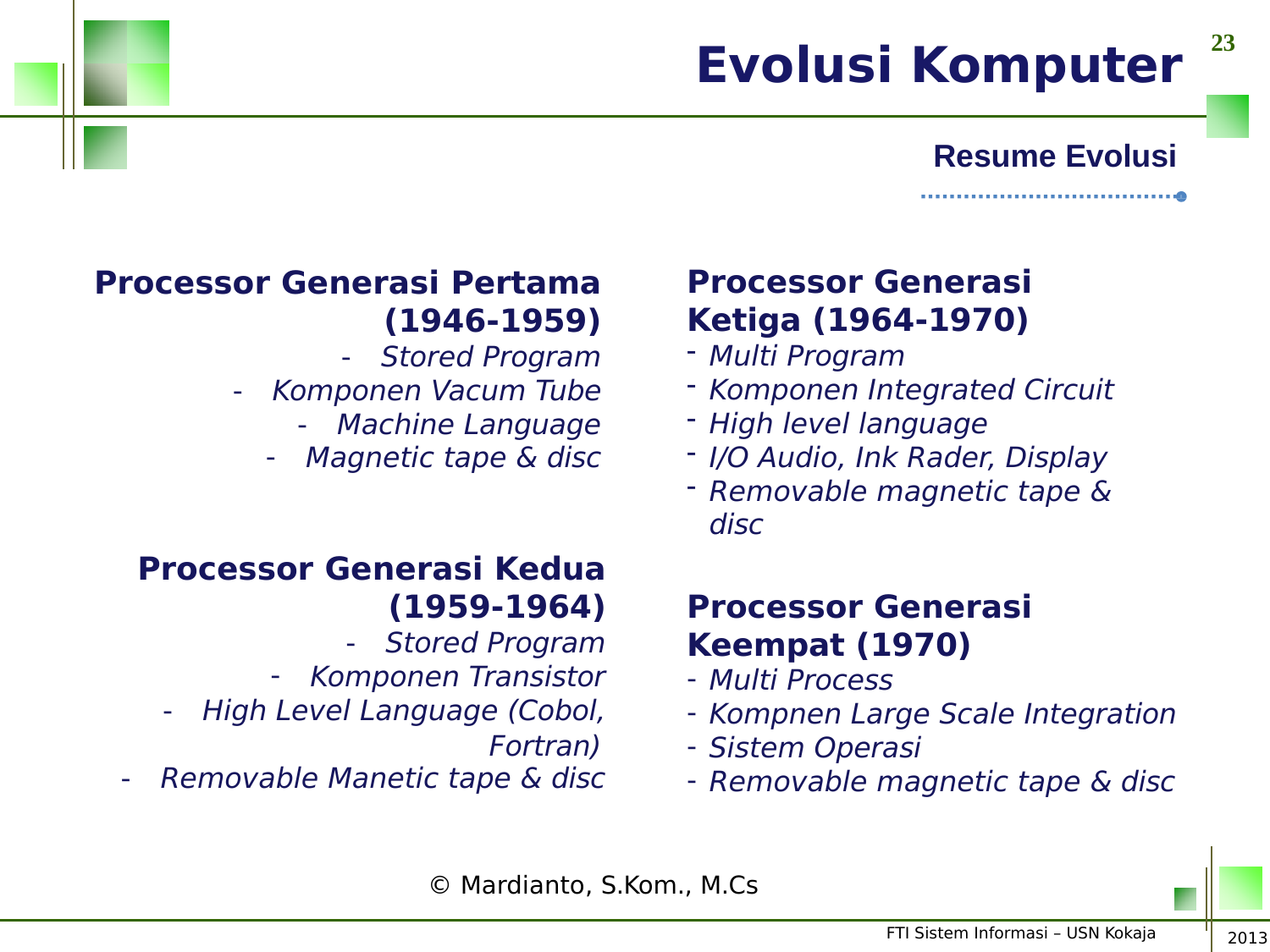

23
# Evolusi Komputer
Resume Evolusi

Processor Generasi Ketiga (1964-1970)
Multi Program
Komponen Integrated Circuit
High level language
I/O Audio, Ink Rader, Display
Removable magnetic tape & disc

Processor Generasi Keempat (1970)
Multi Process
Kompnen Large Scale Integration
Sistem Operasi
Removable magnetic tape & disc
Processor Generasi Pertama
(1946-1959)
-	Stored Program
-	Komponen Vacum Tube
-	Machine Language
Magnetic tape & disc

Processor Generasi Kedua
(1959-1964)
-	Stored Program
Komponen Transistor
-	High Level Language (Cobol,
-	Removable Manetic tape & disc
Fortran)
© Mardianto, S.Kom., M.Cs
FTI Sistem Informasi – USN Kokaja
2013